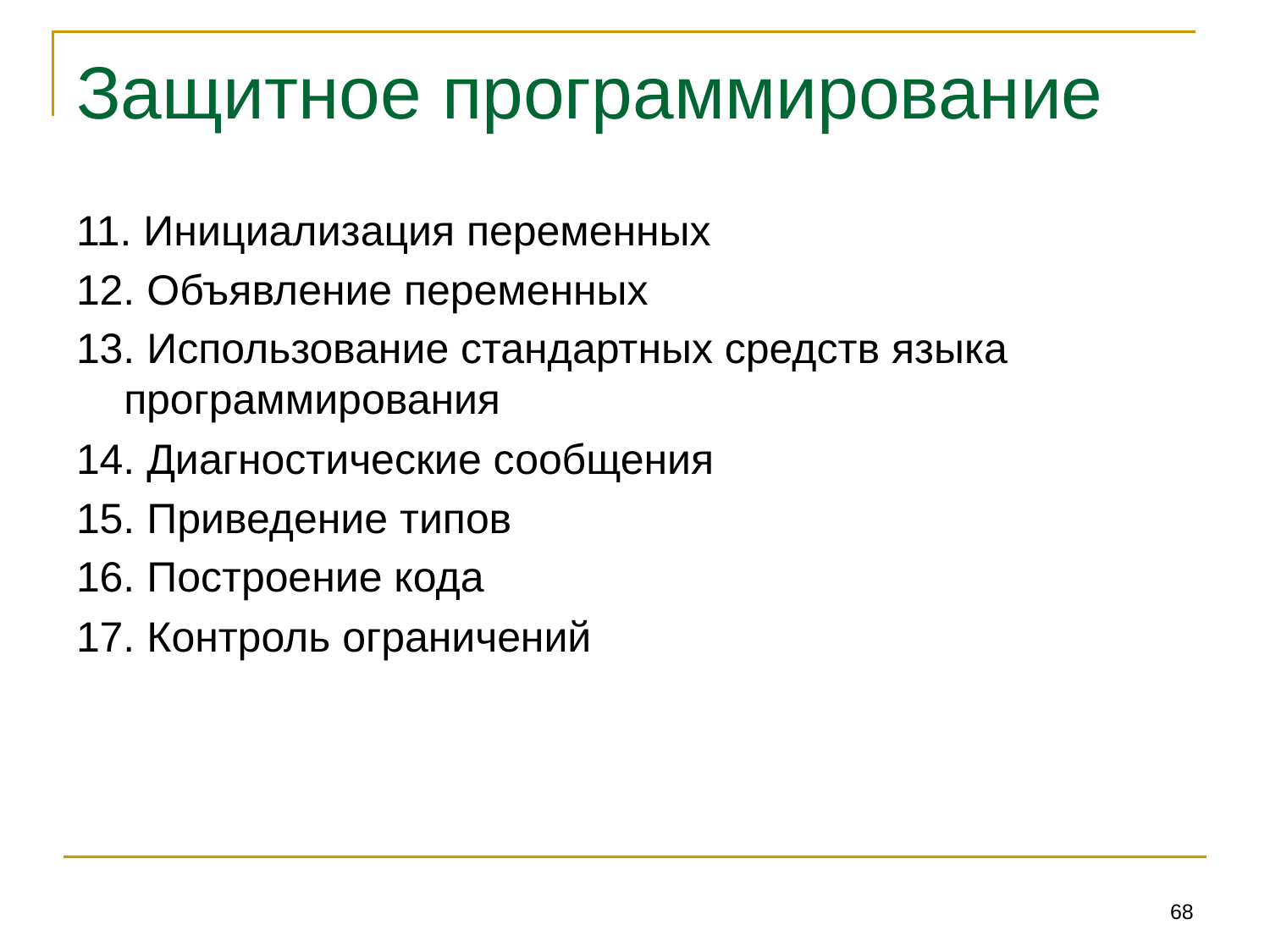

# Защитное программирование
11. Инициализация переменных
12. Объявление переменных
13. Использование стандартных средств языка программирования
14. Диагностические сообщения
15. Приведение типов
16. Построение кода
17. Контроль ограничений

68